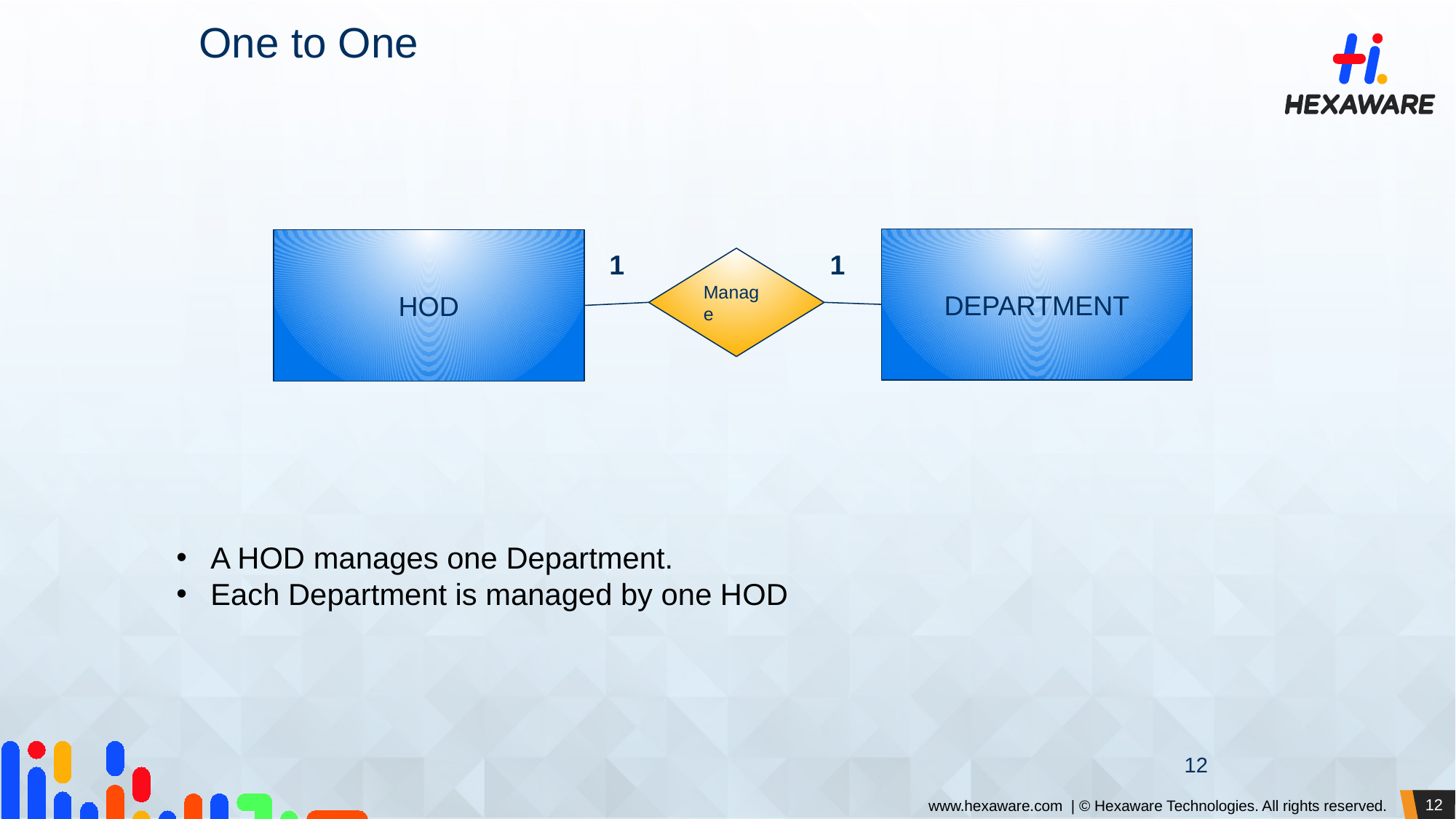

One to One

DEPARTMENT
HOD
1
1
Manage
A HOD manages one Department.
Each Department is managed by one HOD
12